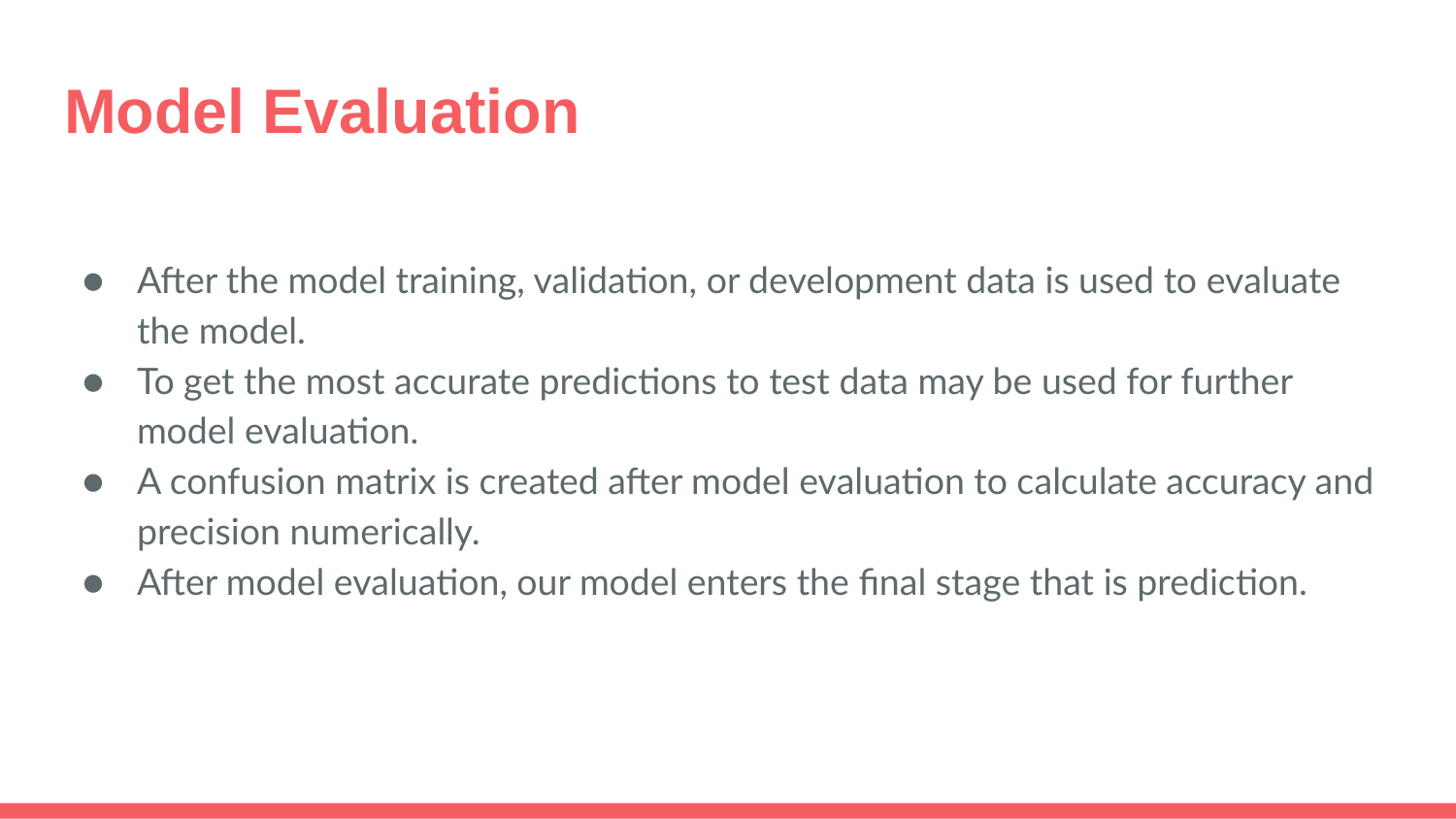

# Model Evaluation

After the model training, validation, or development data is used to evaluate the model.
To get the most accurate predictions to test data may be used for further model evaluation.
A confusion matrix is created after model evaluation to calculate accuracy and precision numerically.
After model evaluation, our model enters the final stage that is prediction.